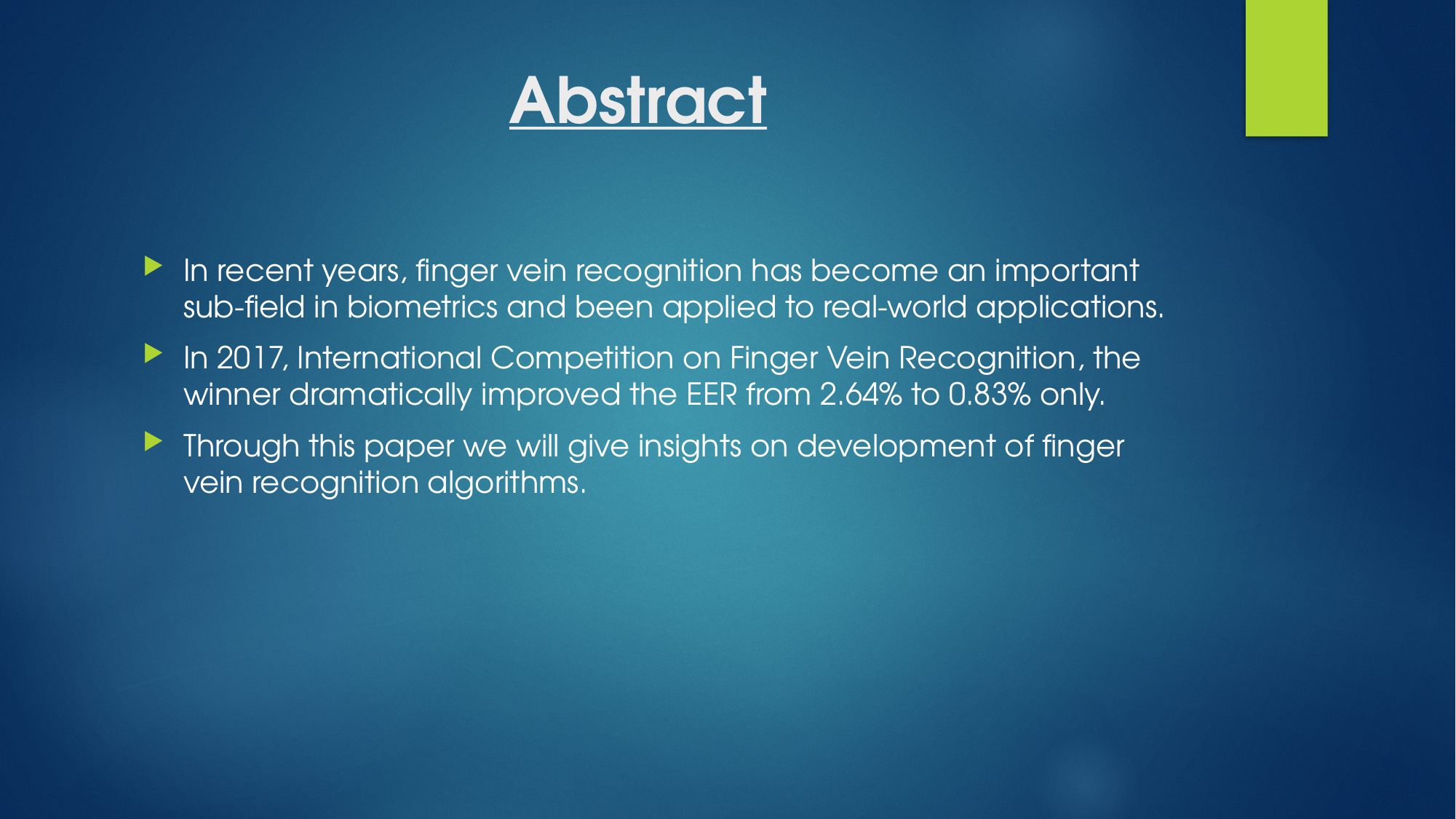

# Abstract
In recent years, finger vein recognition has become an important sub-field in biometrics and been applied to real-world applications.
In 2017, International Competition on Finger Vein Recognition, the winner dramatically improved the EER from 2.64% to 0.83% only.
Through this paper we will give insights on development of finger vein recognition algorithms.